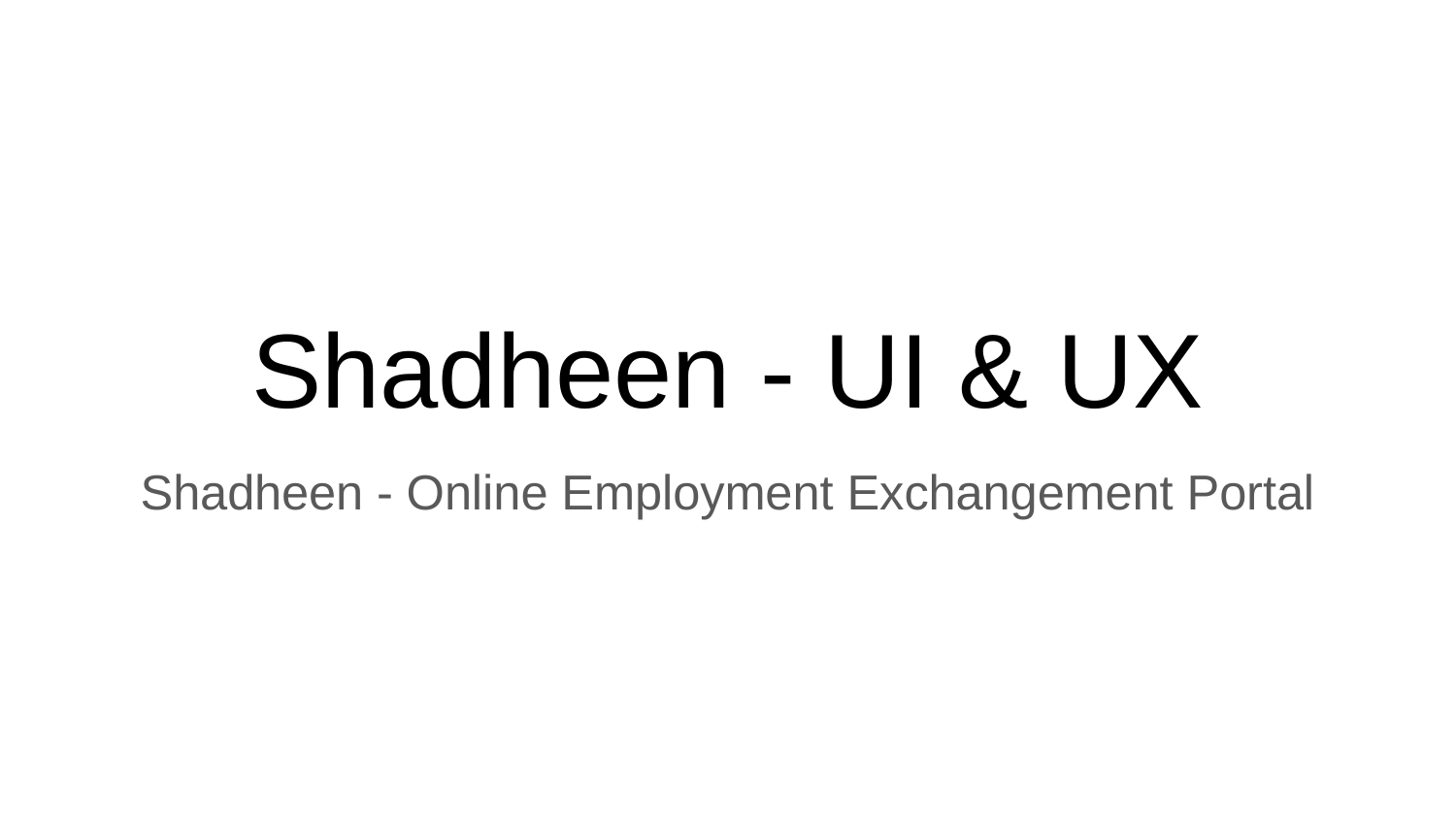

Shadheen - UI & UX
Shadheen - Online Employment Exchangement Portal